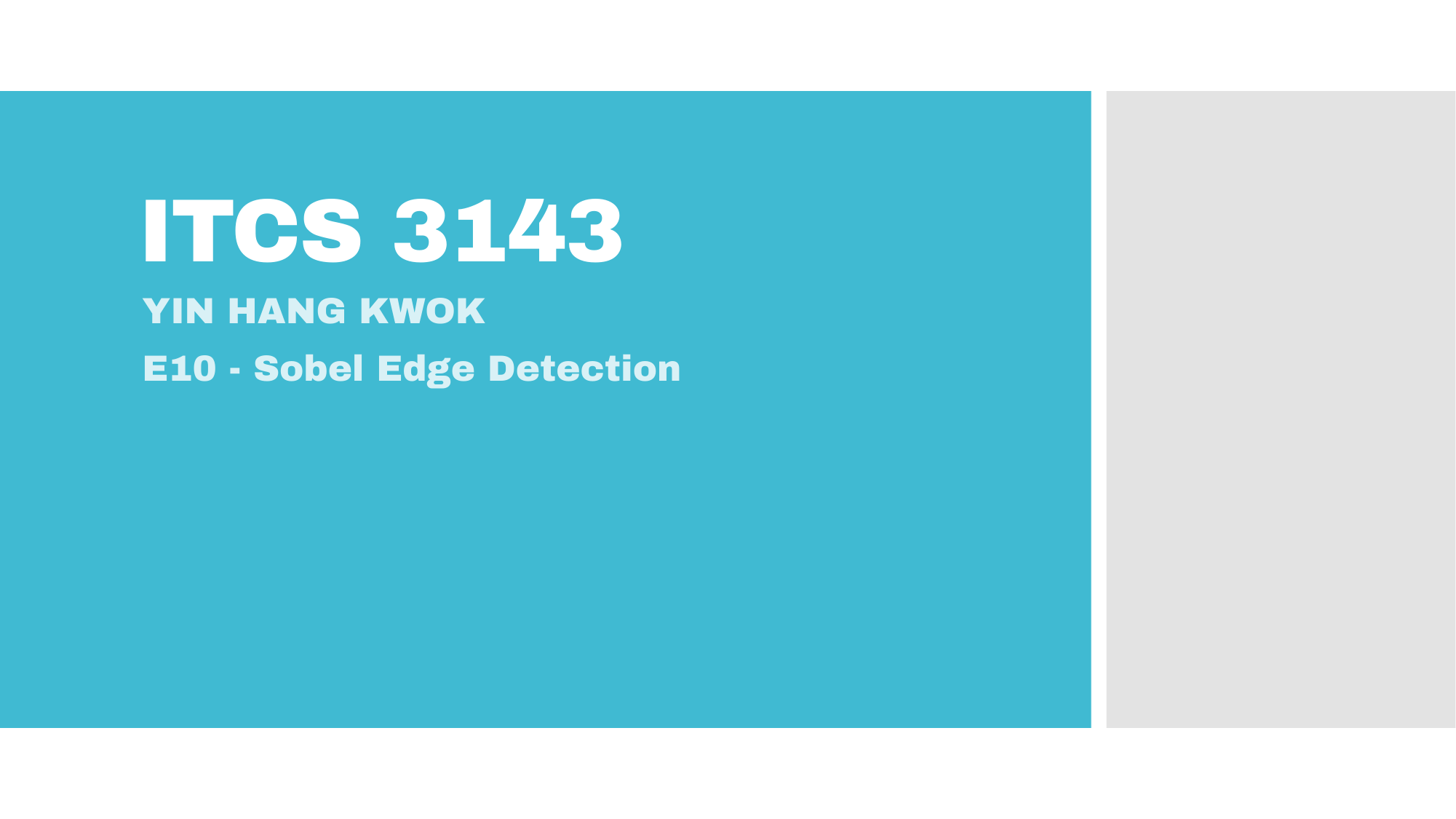

# ITCS 3143
YIN HANG KWOK
E10 - Sobel Edge Detection